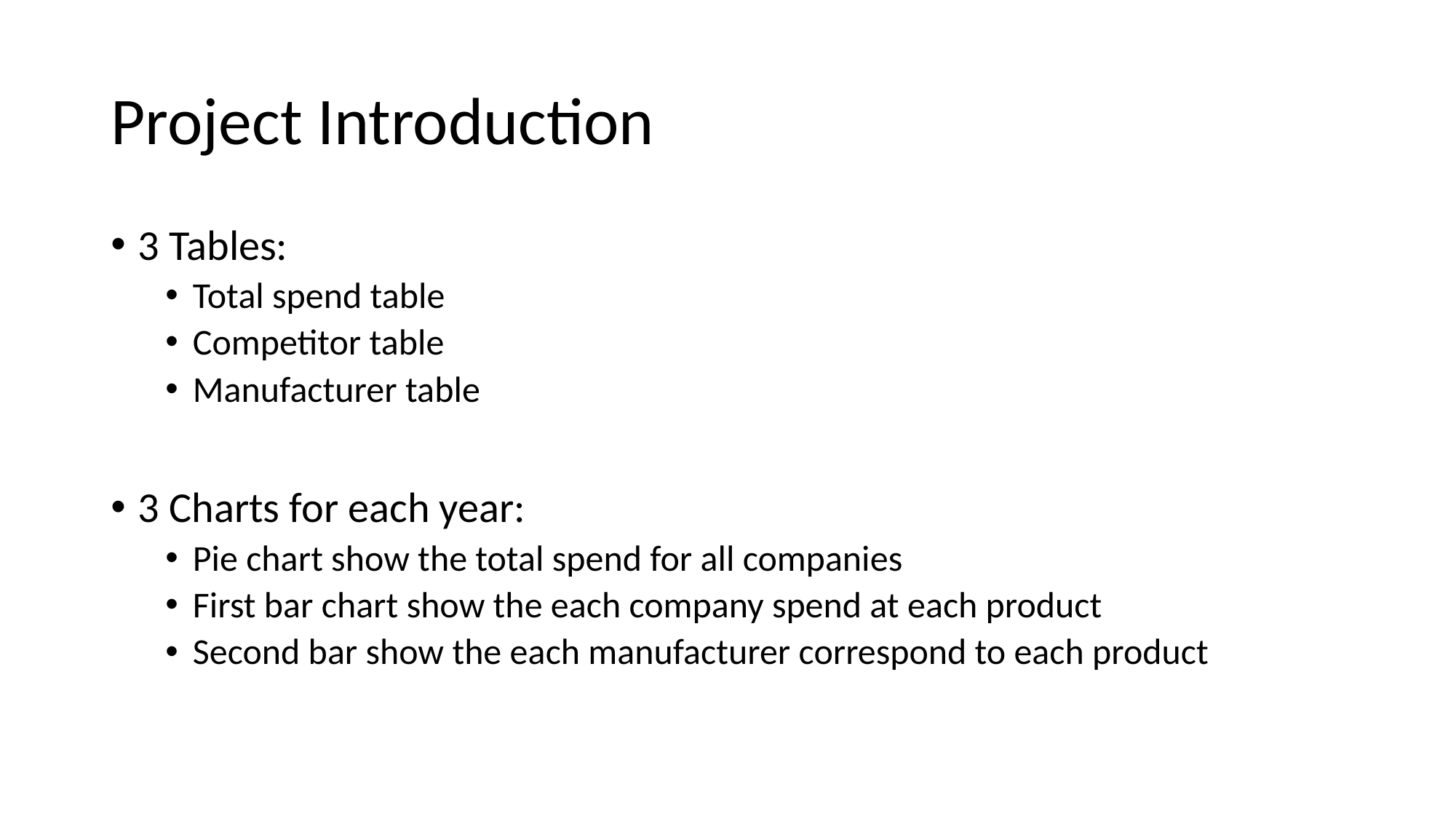

# Project Introduction
3 Tables:
Total spend table
Competitor table
Manufacturer table

3 Charts for each year:
Pie chart show the total spend for all companies
First bar chart show the each company spend at each product
Second bar show the each manufacturer correspond to each product